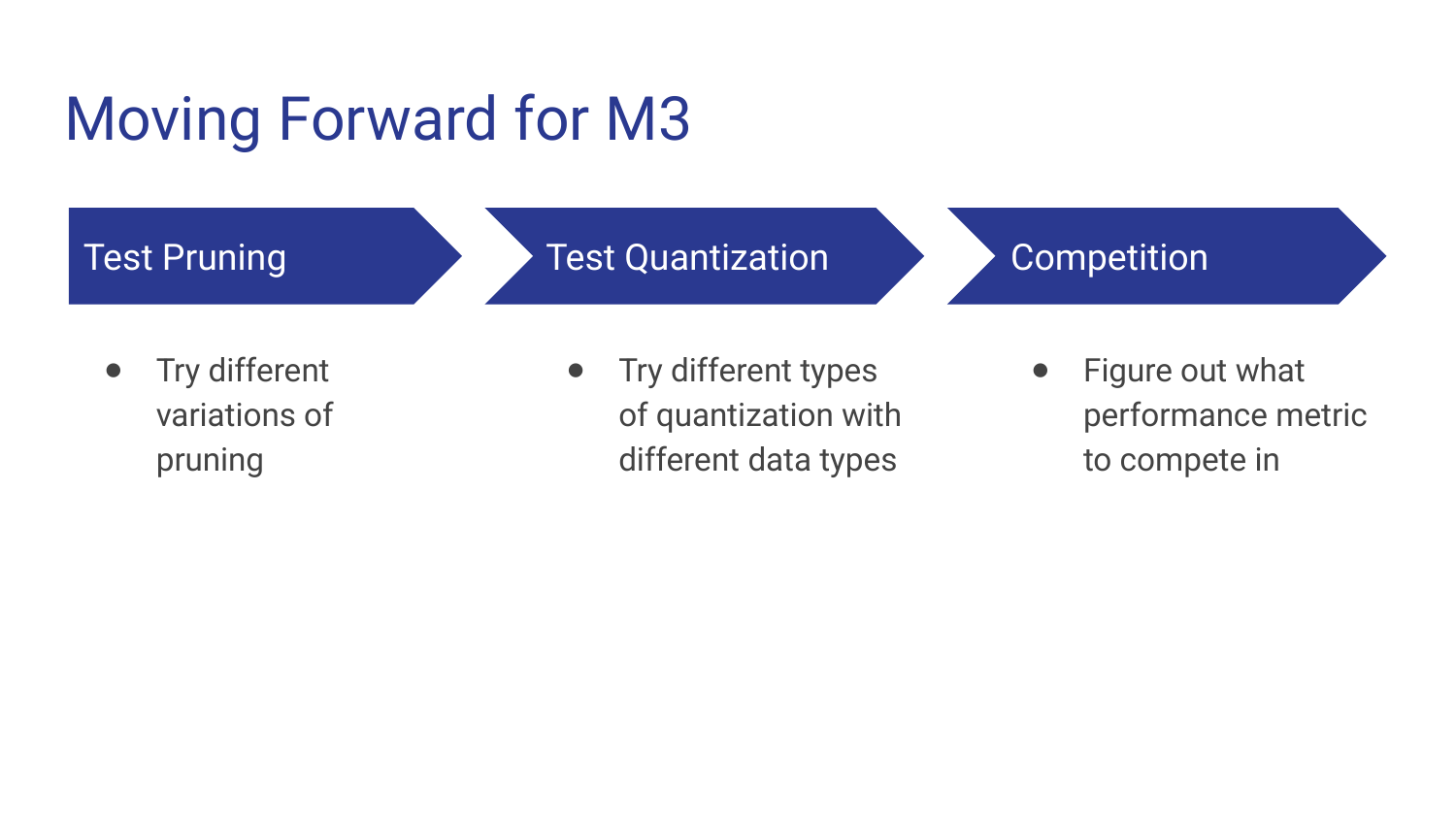

# Moving Forward for M3

Test Pruning
Test Quantization
Competition
Try different variations of pruning
Try different types of quantization with different data types
Figure out what performance metric to compete in